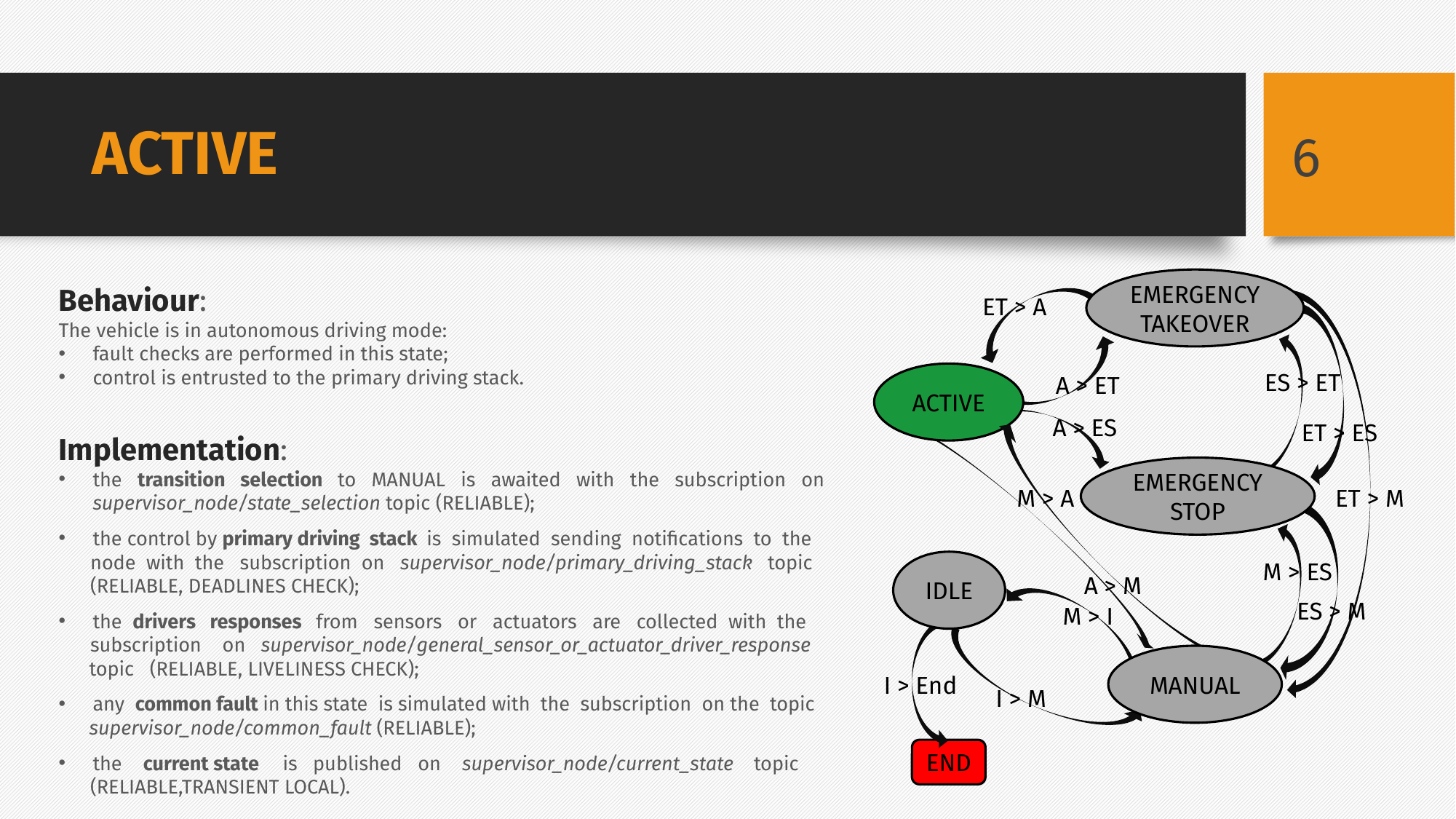

6
# ACTIVE
Behaviour:
The vehicle is in autonomous driving mode:
fault checks are performed in this state;
control is entrusted to the primary driving stack.

Implementation:
the transition selection to MANUAL is awaited with the subscription on supervisor_node/state_selection topic (RELIABLE);
the control by primary driving  stack  is  simulated  sending  notifications  to  the
      node  with  the   subscription  on   supervisor_node/primary_driving_stack   topic
      (RELIABLE, DEADLINES CHECK);
the  drivers   responses   from   sensors   or   actuators   are   collected  with  the
      subscription    on   supervisor_node/general_sensor_or_actuator_driver_response
      topic   (RELIABLE, LIVELINESS CHECK);
any  common fault in this state  is simulated with  the  subscription  on the  topic
      supervisor_node/common_fault (RELIABLE);
the    current state     is   published   on    supervisor_node/current_state    topic
      (RELIABLE,TRANSIENT LOCAL).
EMERGENCY TAKEOVER

ACTIVE

EMERGENCY STOP

IDLE

MANUAL

END
ET > A
ES > ET
A > ET
A > ES
ET > ES
ET > M
M > A
M > ES
A > M
ES > M
M > I
I > End
I > M